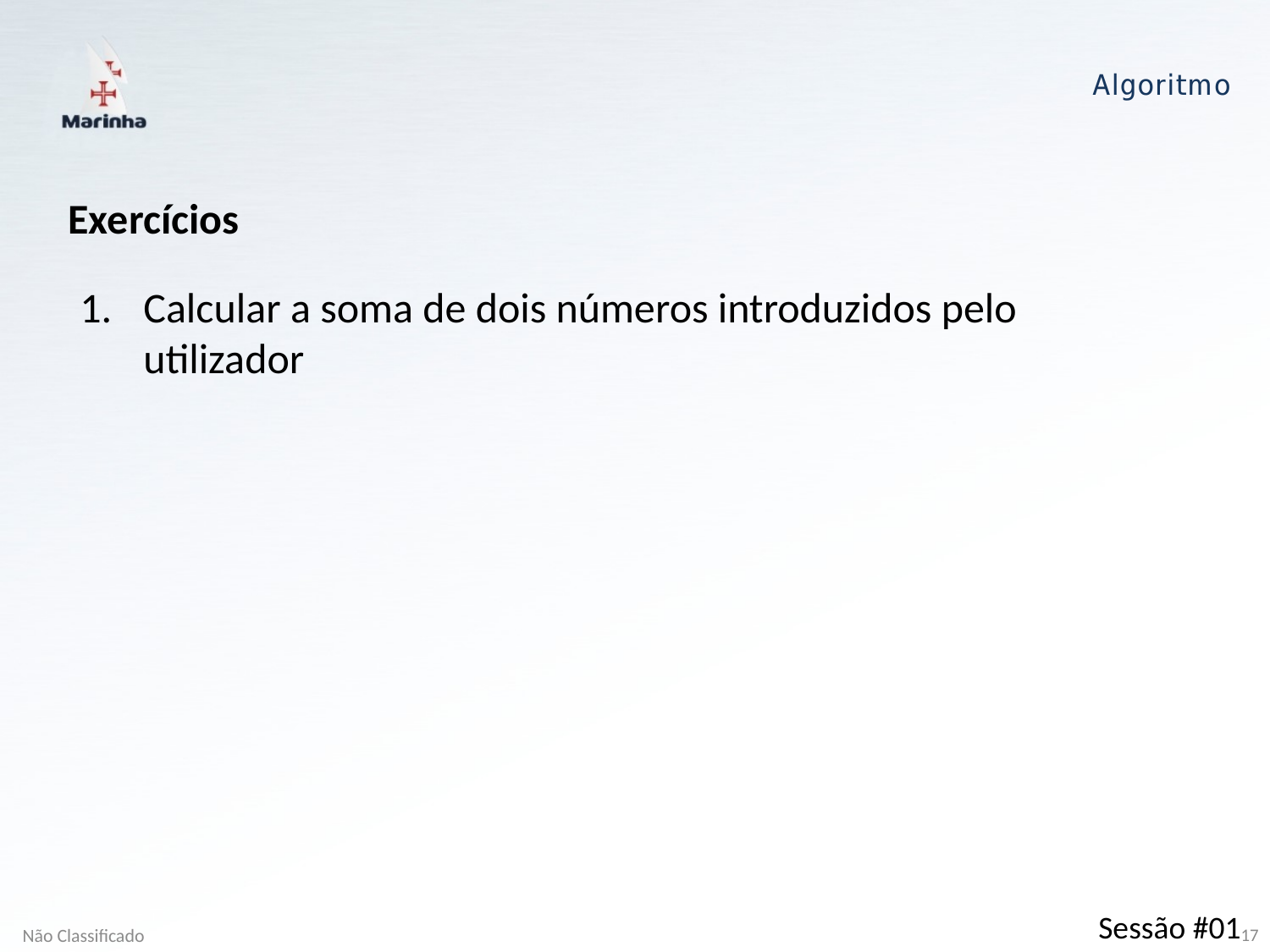

Algoritmo

Exercícios
Calcular a soma de dois números introduzidos pelo utilizador

Sessão #01
Não Classificado
17